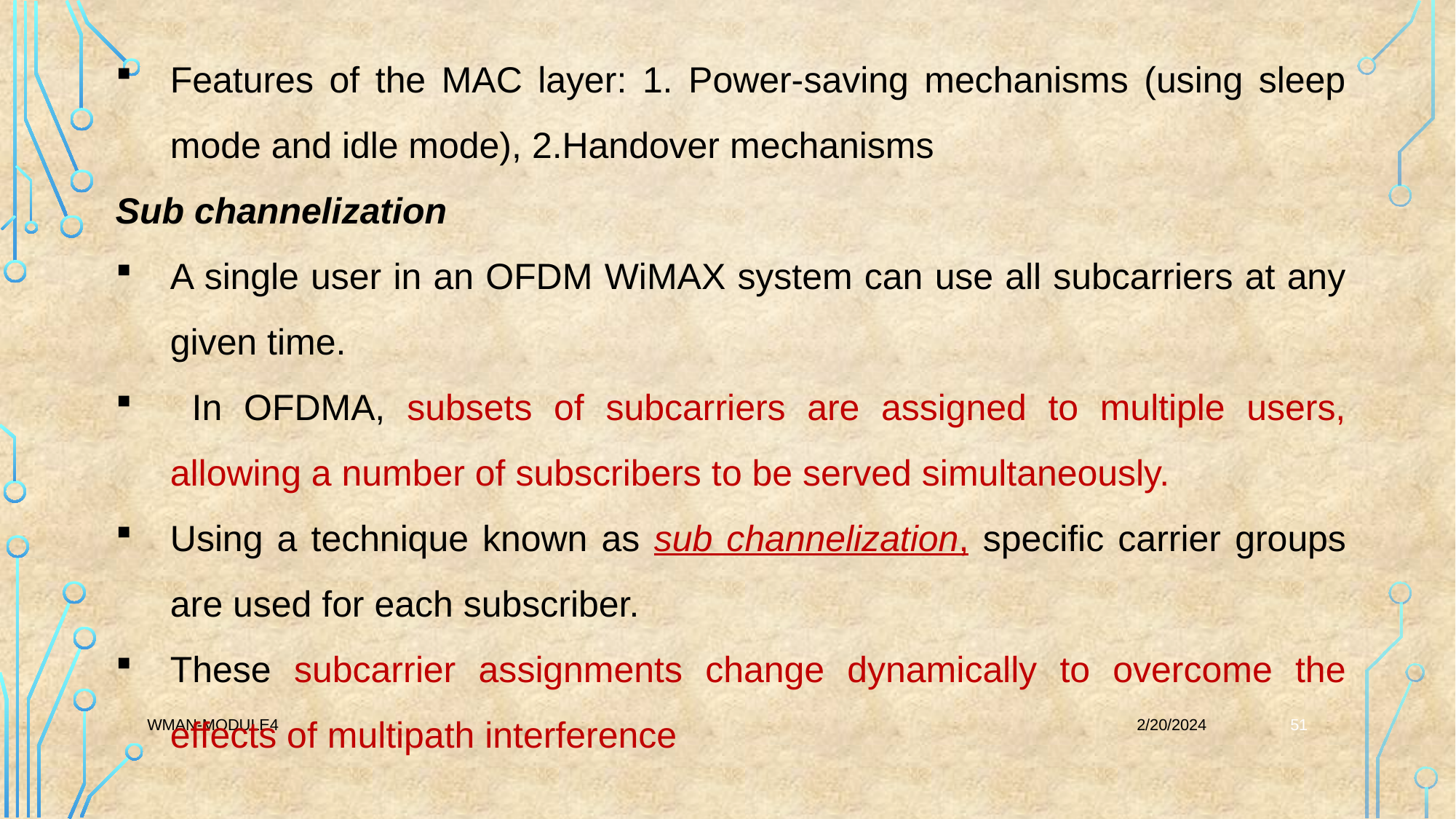

Features of the MAC layer: 1. Power-saving mechanisms (using sleep mode and idle mode), 2.Handover mechanisms
Sub channelization
A single user in an OFDM WiMAX system can use all subcarriers at any given time.
 In OFDMA, subsets of subcarriers are assigned to multiple users, allowing a number of subscribers to be served simultaneously.
Using a technique known as sub channelization, specific carrier groups are used for each subscriber.
These subcarrier assignments change dynamically to overcome the effects of multipath interference
51
WMAN-Module4
2/20/2024